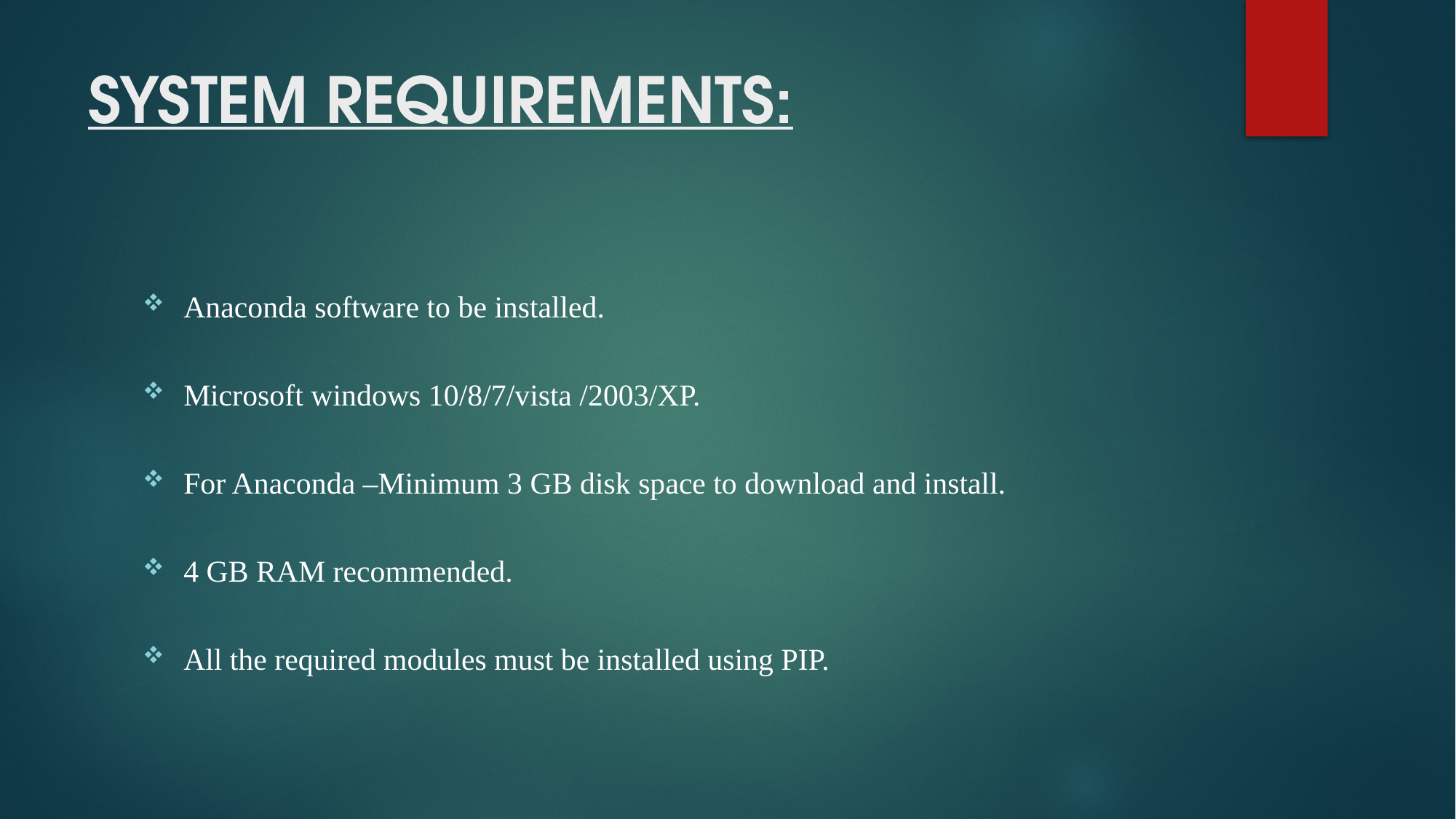

# SYSTEM REQUIREMENTS:
Anaconda software to be installed.
Microsoft windows 10/8/7/vista /2003/XP.
For Anaconda –Minimum 3 GB disk space to download and install.
4 GB RAM recommended.
All the required modules must be installed using PIP.